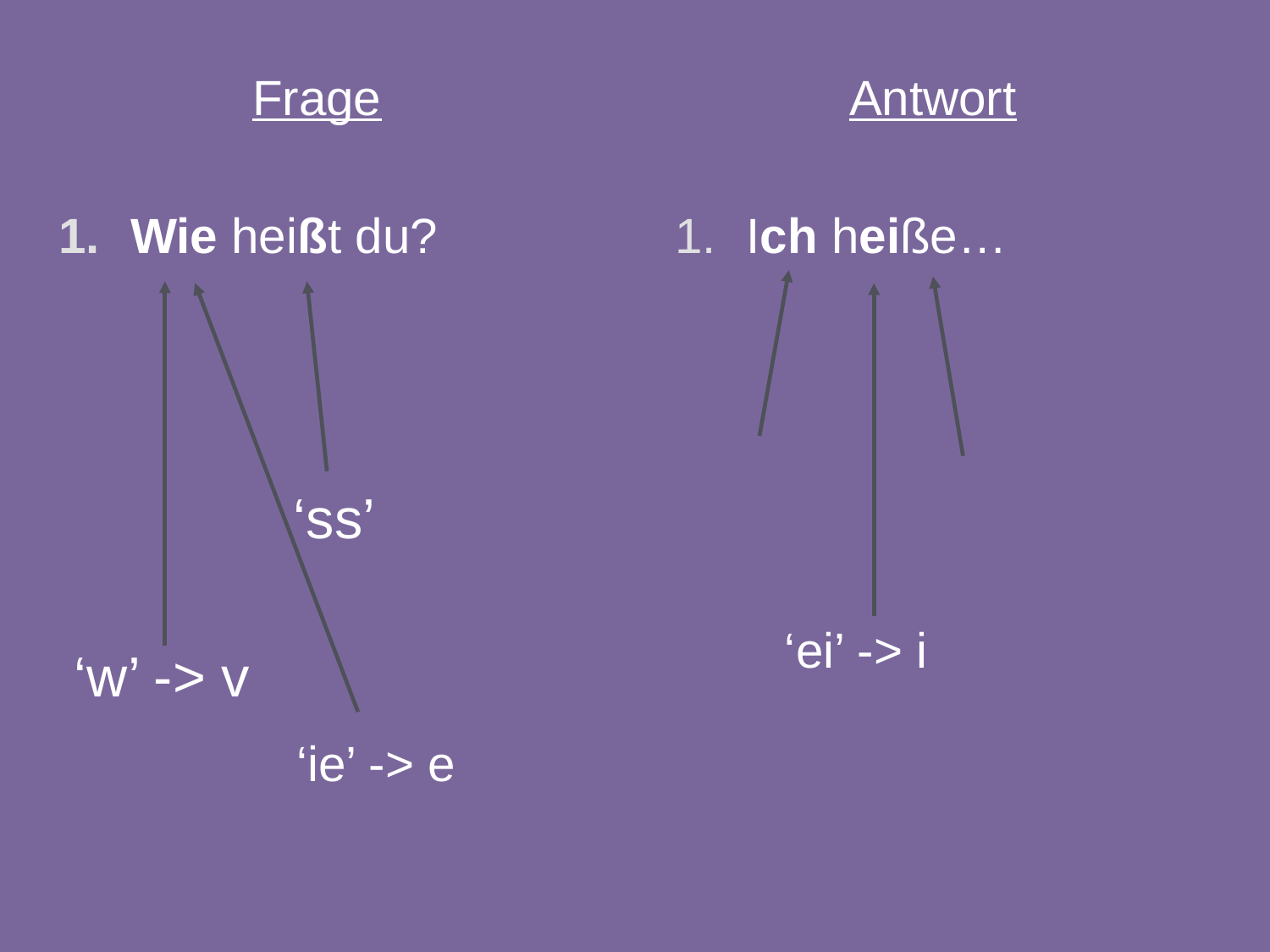

Frage

Wie heißt du?

               ‘ss’

 ‘w’ -> v
Antwort

Ich heiße…

        ‘ei’ -> i

‘ie’ -> e
15